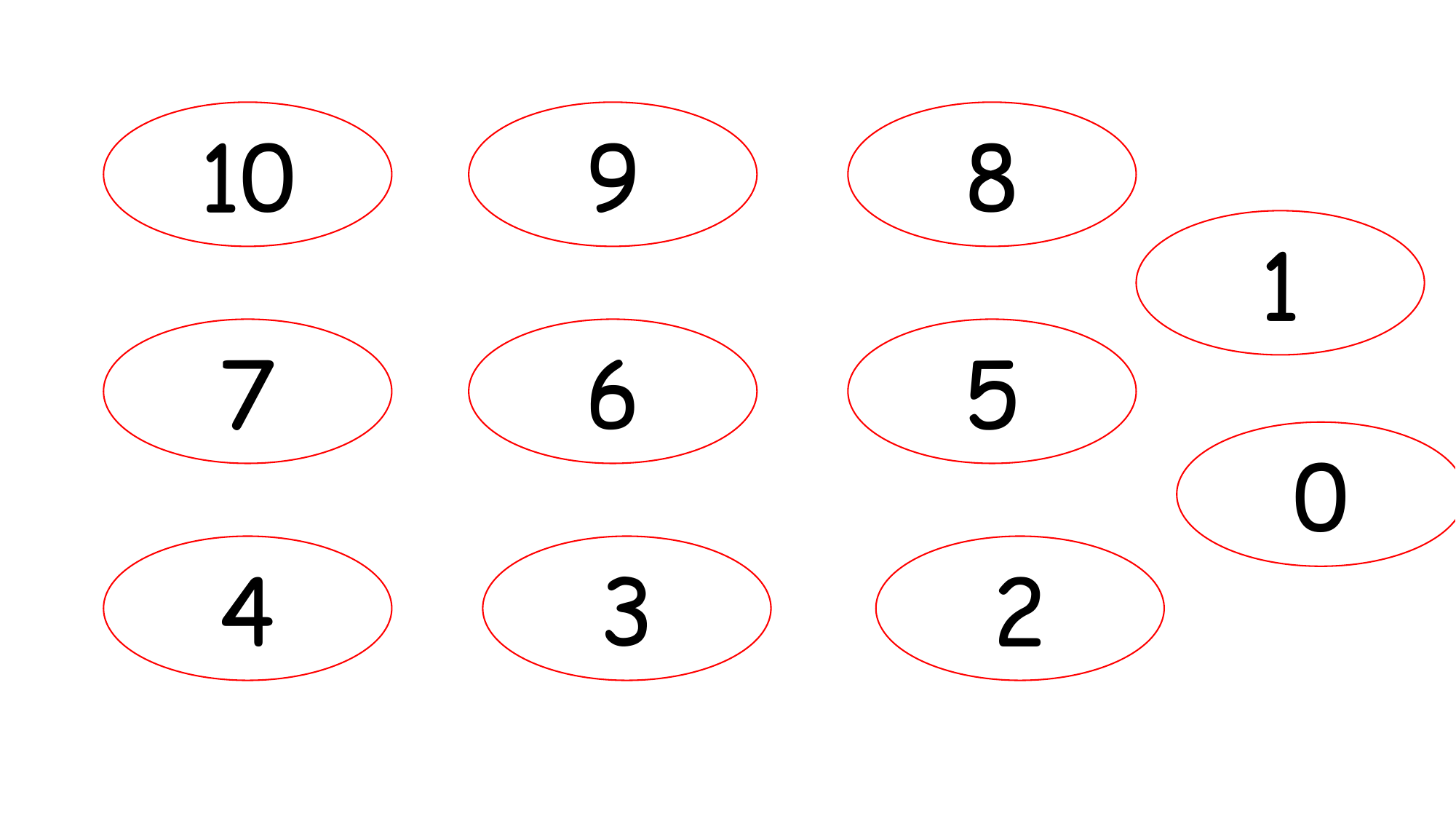

9
8
10
1
5
7
6
0
2
3
4